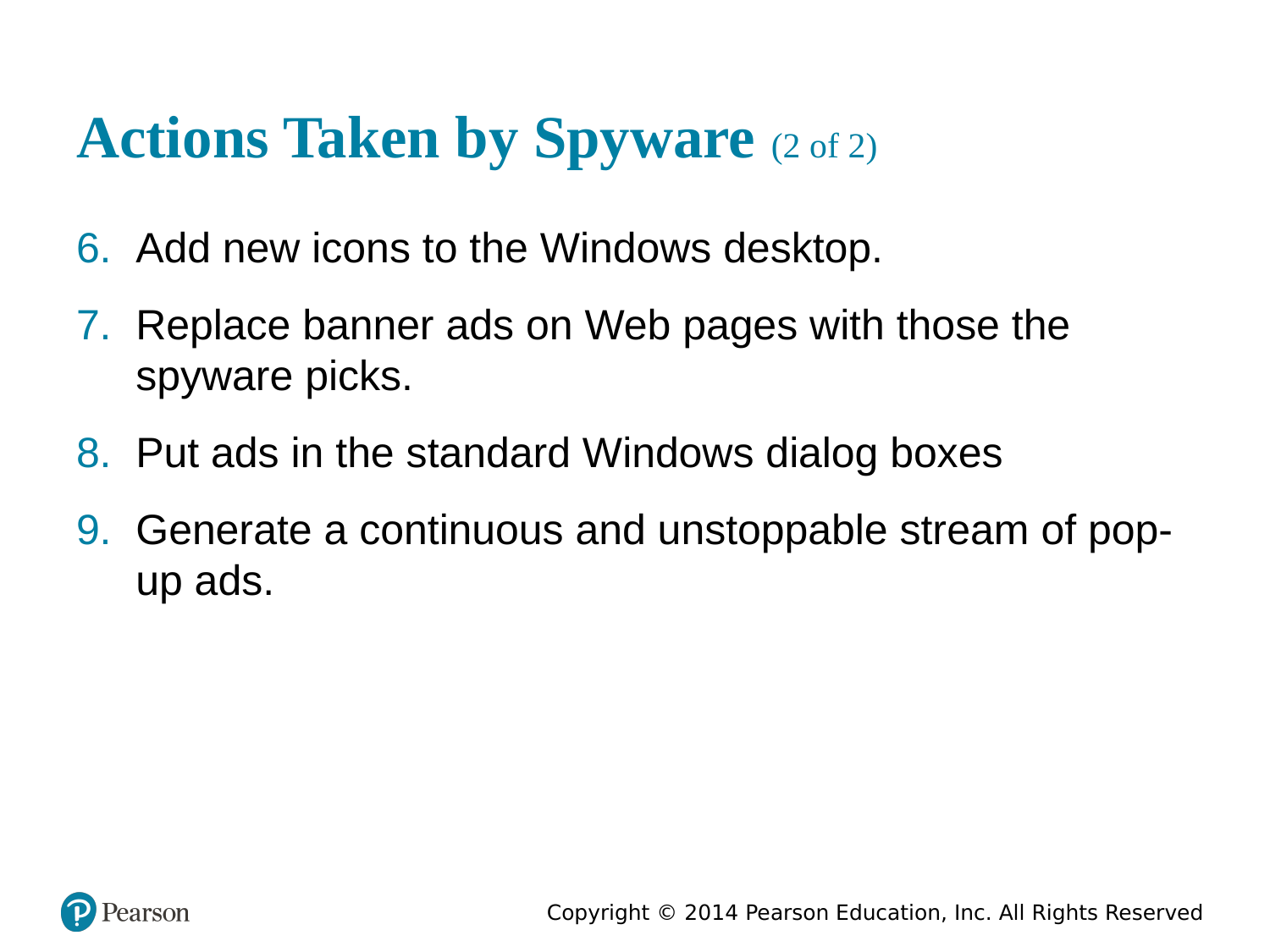

# Actions Taken by Spyware (2 of 2)
Add new icons to the Windows desktop.
Replace banner ads on Web pages with those the spyware picks.
Put ads in the standard Windows dialog boxes
Generate a continuous and unstoppable stream of pop-up ads.